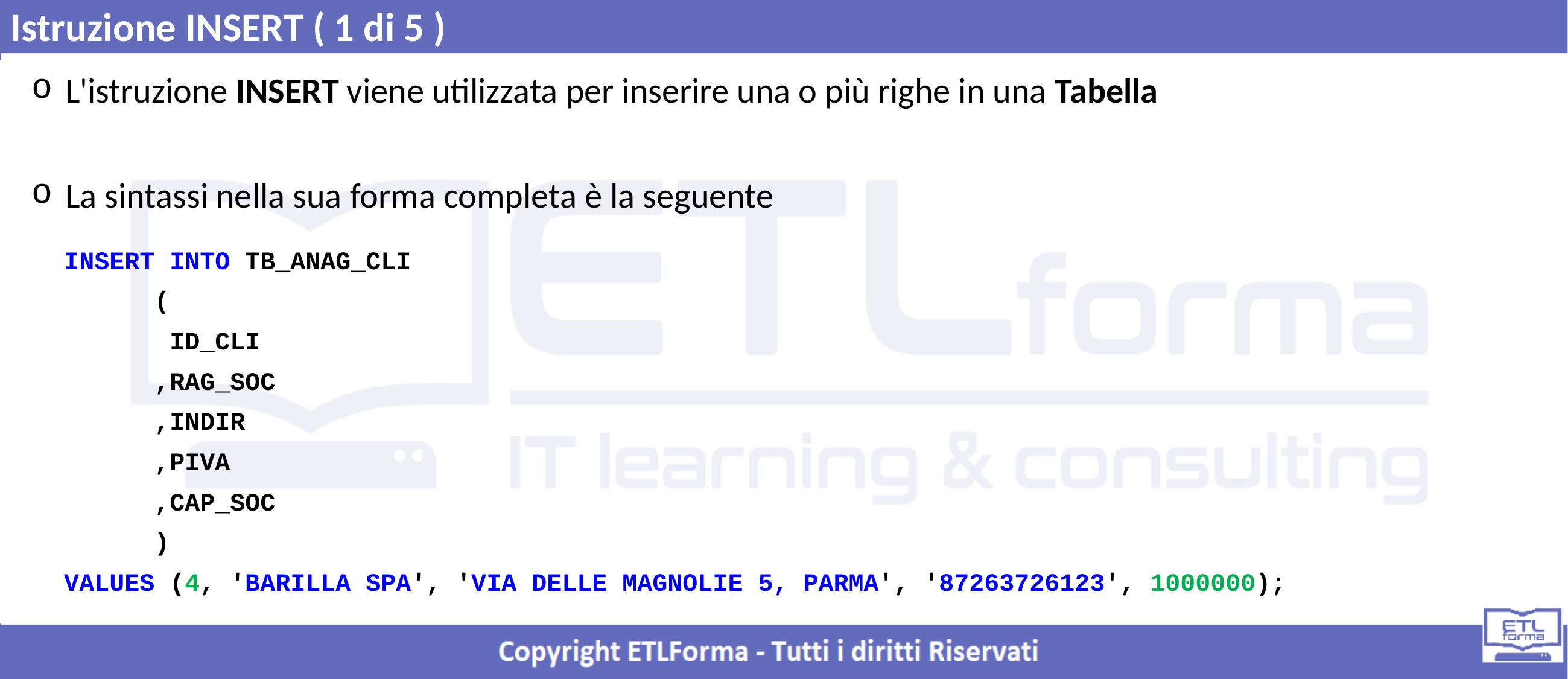

Istruzione INSERT ( 1 di 5 )
L'istruzione INSERT viene utilizzata per inserire una o più righe in una Tabella

La sintassi nella sua forma completa è la seguente
INSERT INTO TB_ANAG_CLI
      (
       ID_CLI
      ,RAG_SOC
      ,INDIR
      ,PIVA
      ,CAP_SOC
      )
VALUES (4, 'BARILLA SPA', 'VIA DELLE MAGNOLIE 5, PARMA', '87263726123', 1000000);